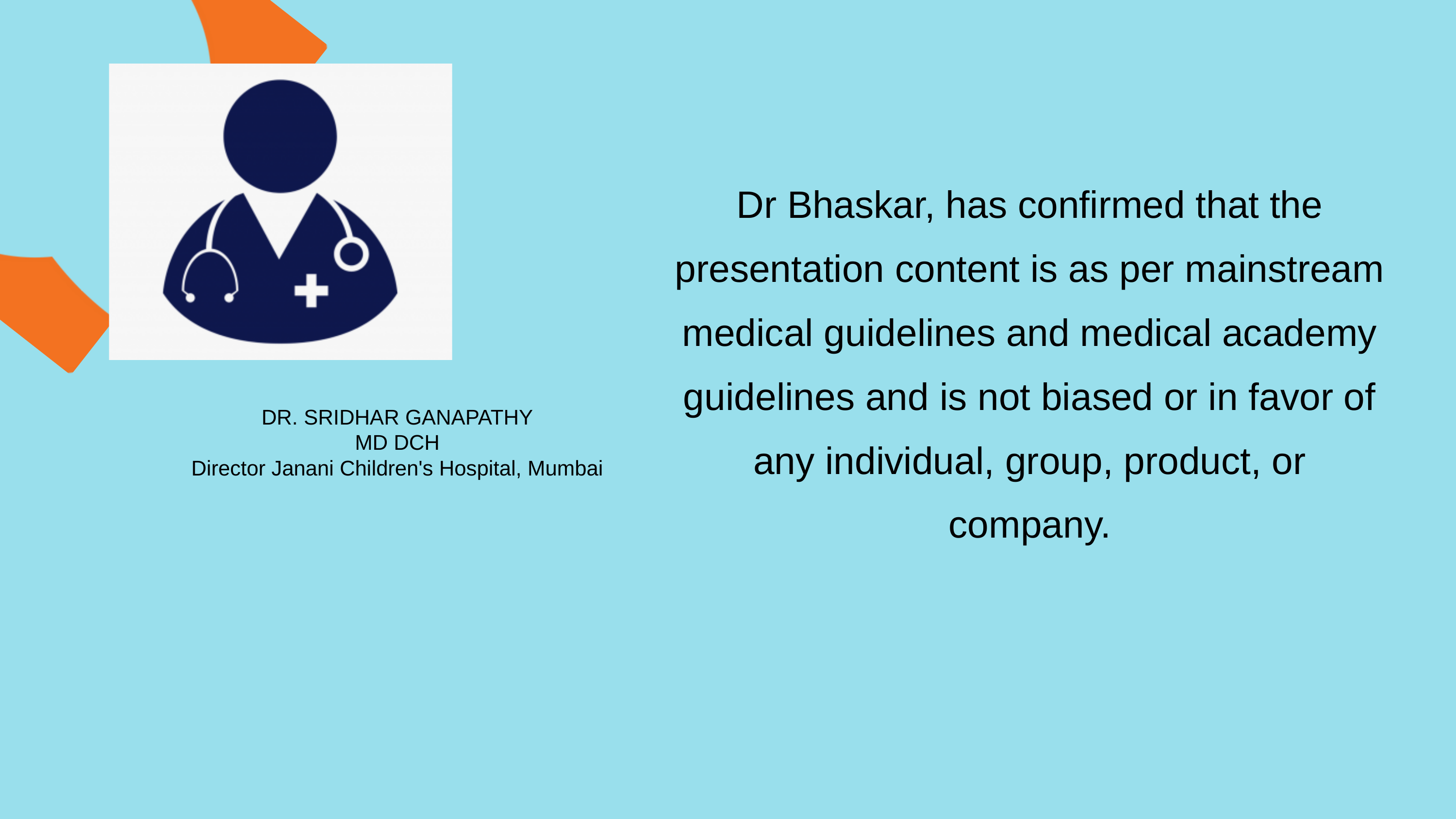

Dr Bhaskar, has confirmed that the presentation content is as per mainstream medical guidelines and medical academy guidelines and is not biased or in favor of any individual, group, product, or company.
DR. SRIDHAR GANAPATHY
MD DCH
Director Janani Children's Hospital, Mumbai